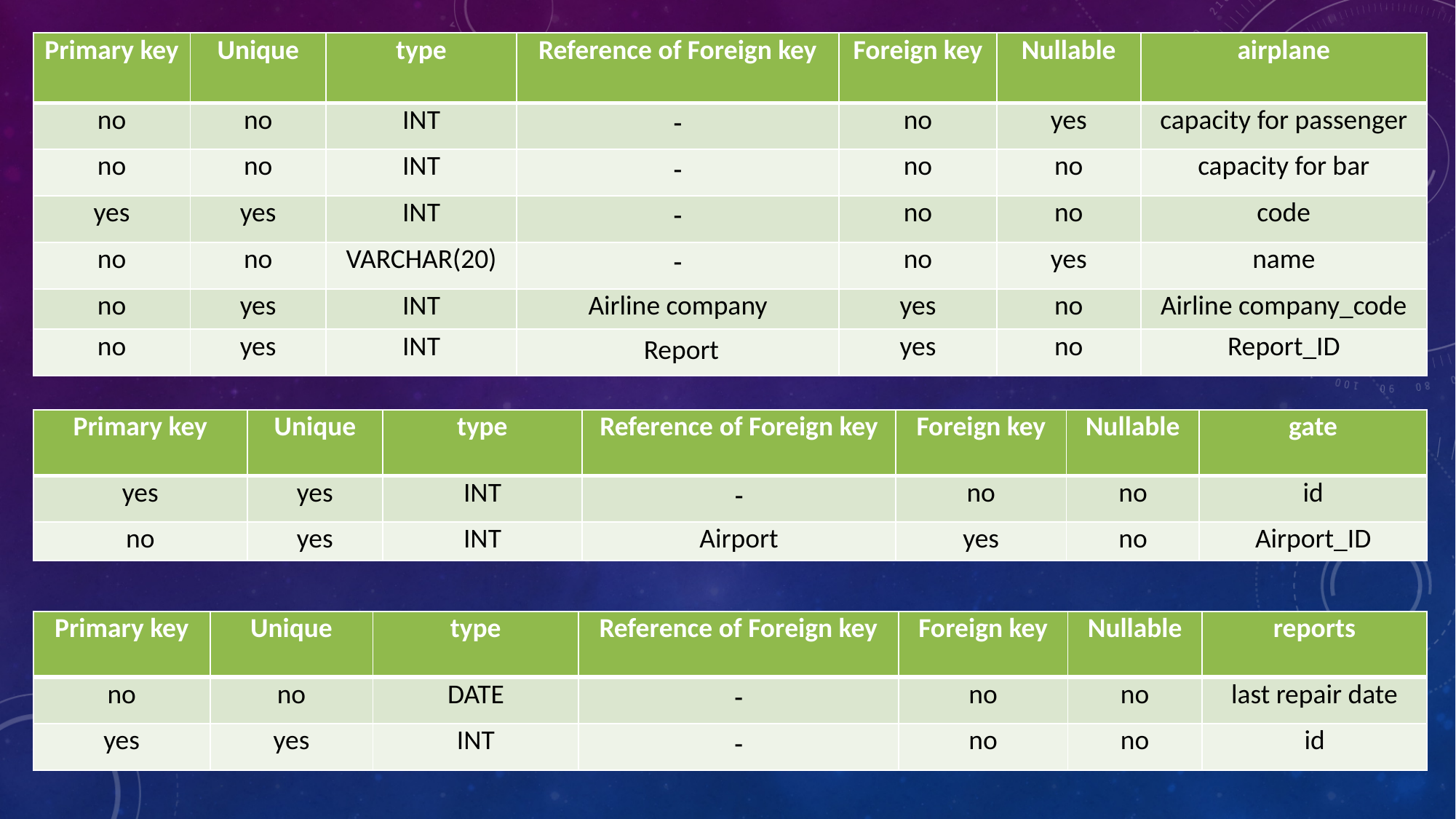

| Primary key | Unique | type | Reference of Foreign key | Foreign key | Nullable | airplane |
| --- | --- | --- | --- | --- | --- | --- |
| no | no | INT | - | no | yes | capacity for passenger |
| no | no | INT | - | no | no | capacity for bar |
| yes | yes | INT | - | no | no | code |
| no | no | VARCHAR(20) | - | no | yes | name |
| no | yes | INT | Airline company | yes | no | Airline company\_code |
| no | yes | INT | Report | yes | no | Report\_ID |
| Primary key | Unique | type | Reference of Foreign key | Foreign key | Nullable | gate |
| --- | --- | --- | --- | --- | --- | --- |
| yes | yes | INT | - | no | no | id |
| no | yes | INT | Airport | yes | no | Airport\_ID |
| Primary key | Unique | type | Reference of Foreign key | Foreign key | Nullable | reports |
| --- | --- | --- | --- | --- | --- | --- |
| no | no | DATE | - | no | no | last repair date |
| yes | yes | INT | - | no | no | id |